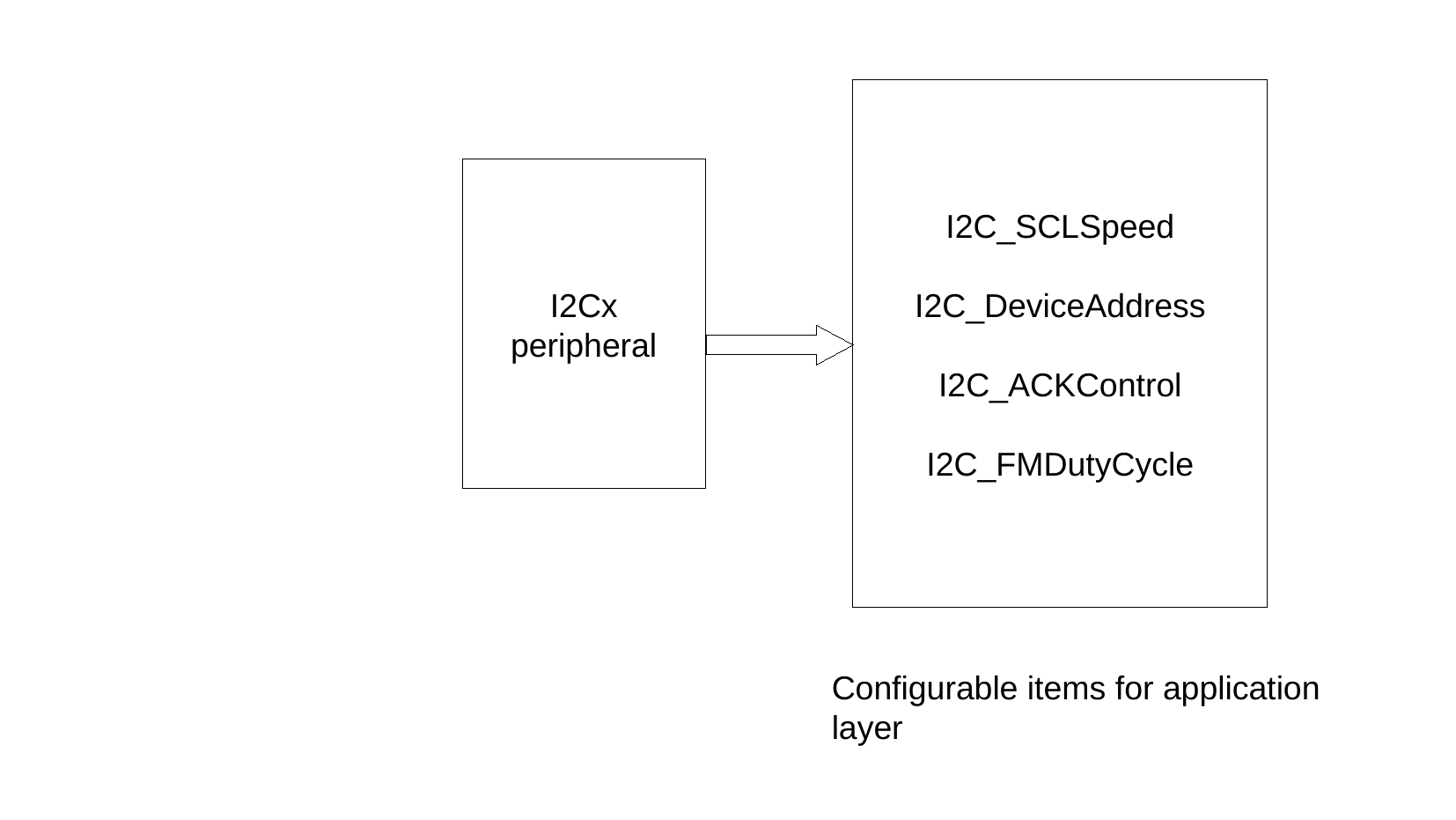

I2C_SCLSpeed
I2C_DeviceAddress
I2C_ACKControl
I2C_FMDutyCycle
I2Cx
peripheral

Configurable items for application
layer